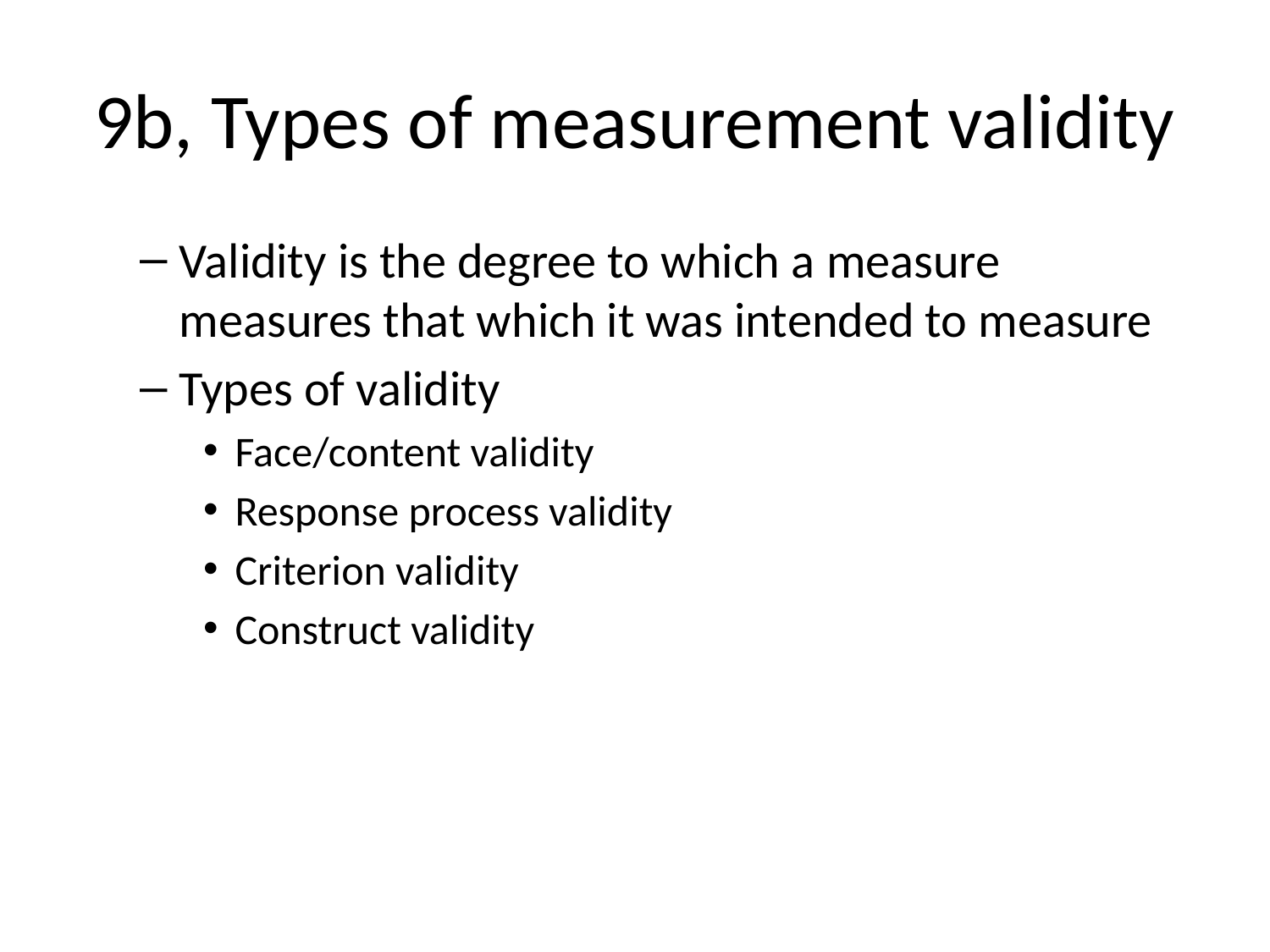

# 9b, Types of measurement validity
Validity is the degree to which a measure measures that which it was intended to measure
Types of validity
Face/content validity
Response process validity
Criterion validity
Construct validity